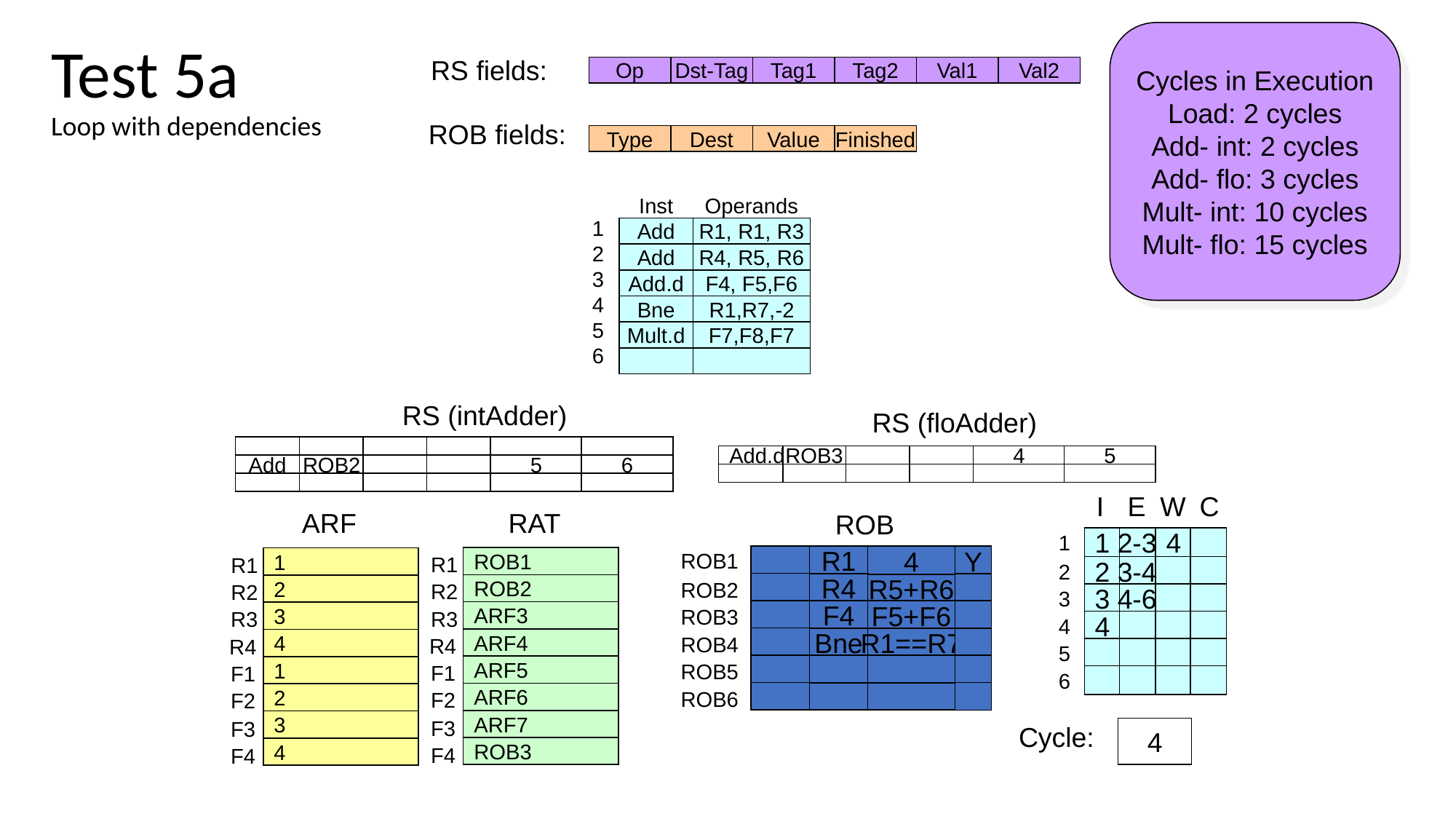

Test 5a
Loop with dependencies
Cycles in Execution
Load: 2 cycles
Add- int: 2 cycles
Add- flo: 3 cycles
Mult- int: 10 cycles
Mult- flo: 15 cycles
RS fields:
Op
Dst-Tag
Tag1
Tag2
Val1
Val2
ROB fields:
Type
Dest
Value
Finished
Inst
Operands
Add
R1, R1, R3
Add
R4, R5, R6
Add.d
F4, F5,F6
Bne
R1,R7,-2
Mult.d
F7,F8,F7

1
2
3
4
5
6
RS (intAdder)
RS (floAdder)

Add.d
ROB3

4
5
Add
ROB2

5
6

I
E
W
C
ARF
RAT
ROB
1
1
2-3
4

R1
ROB1

R1
4
Y
R1
1
R2
2
R3
3
R4
4
F1
1
F2
2
F3
3
F4
4
ROB1
2
2
3-4

R2

R4

R5+R6
ROB2
ROB2
3
3
4-6

R3

F4
F5+F6

ARF3
ROB3
4
4

R4

Bne
R1==R7

ARF4
ROB4
5

F1

ARF5
ROB5
6

F2

ARF6
ROB6
F3
ARF7
Cycle:
4
F4
ROB3